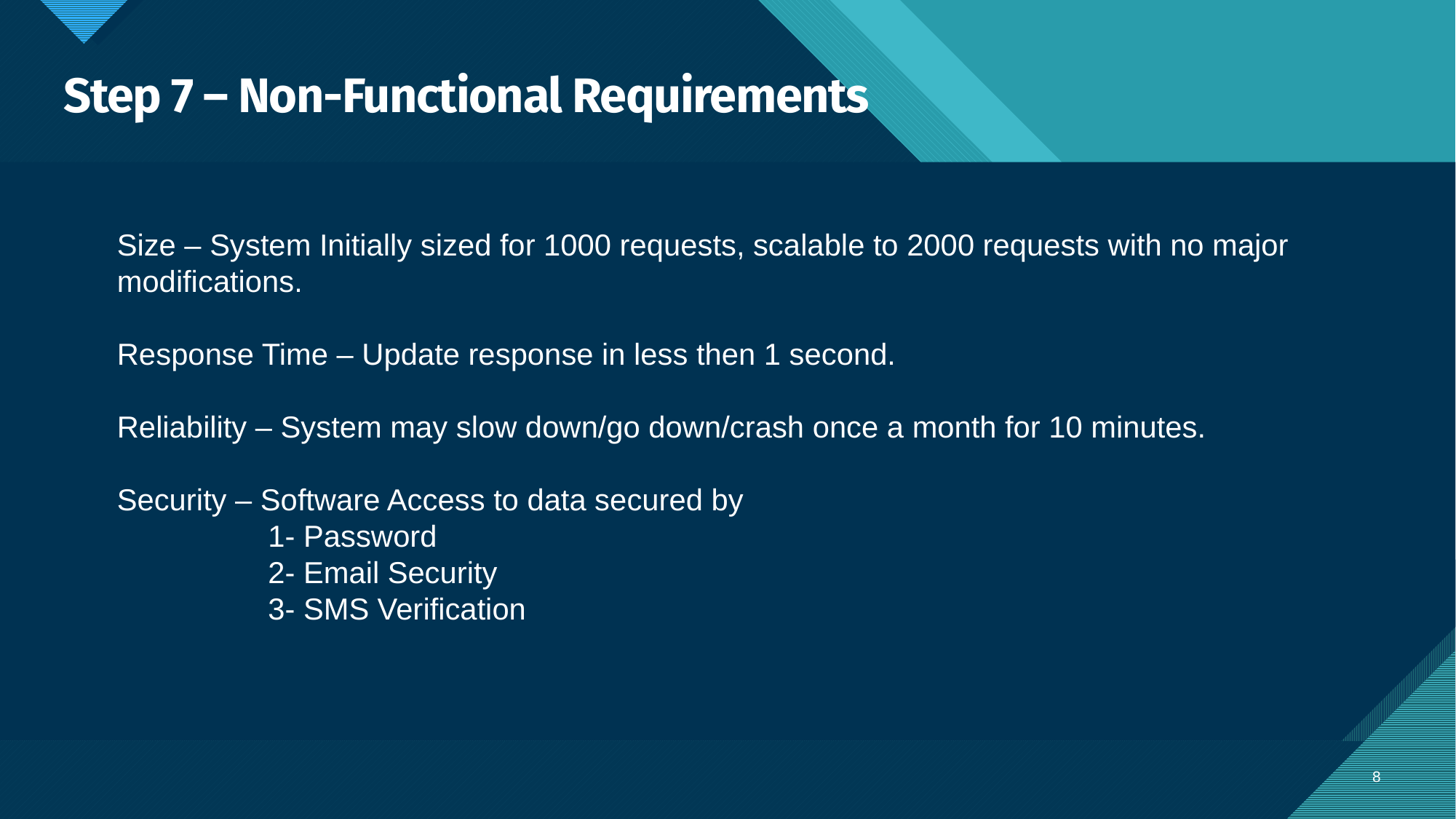

# Step 7 – Non-Functional Requirements
Size – System Initially sized for 1000 requests, scalable to 2000 requests with no major modifications.

Response Time – Update response in less then 1 second.

Reliability – System may slow down/go down/crash once a month for 10 minutes.

Security – Software Access to data secured by
	     1- Password
	     2- Email Security
	     3- SMS Verification

8